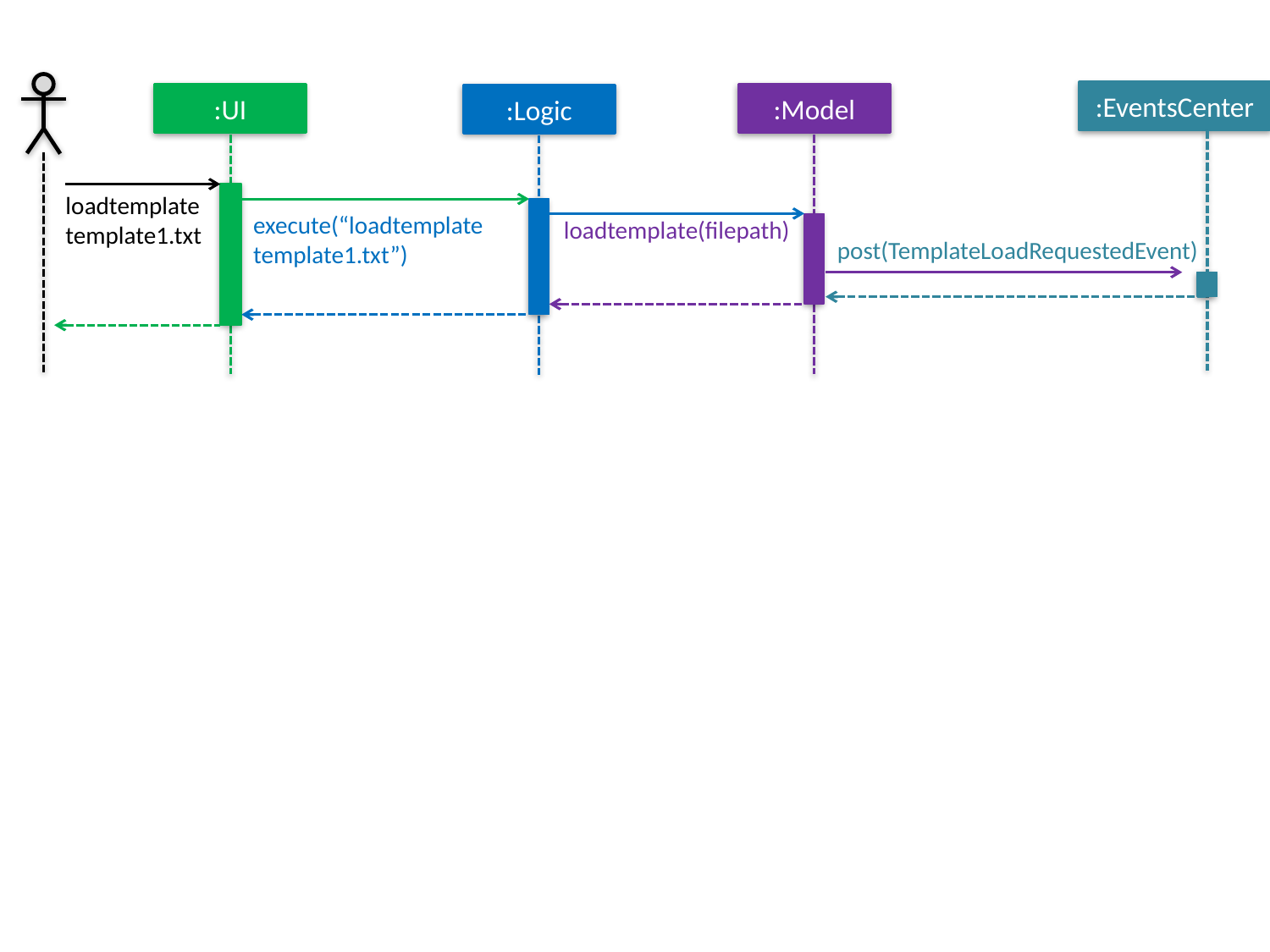

:EventsCenter
:UI
:Model
:Logic

loadtemplate template1.txt

execute(“loadtemplate template1.txt”)

loadtemplate(filepath)
post(TemplateLoadRequestedEvent)